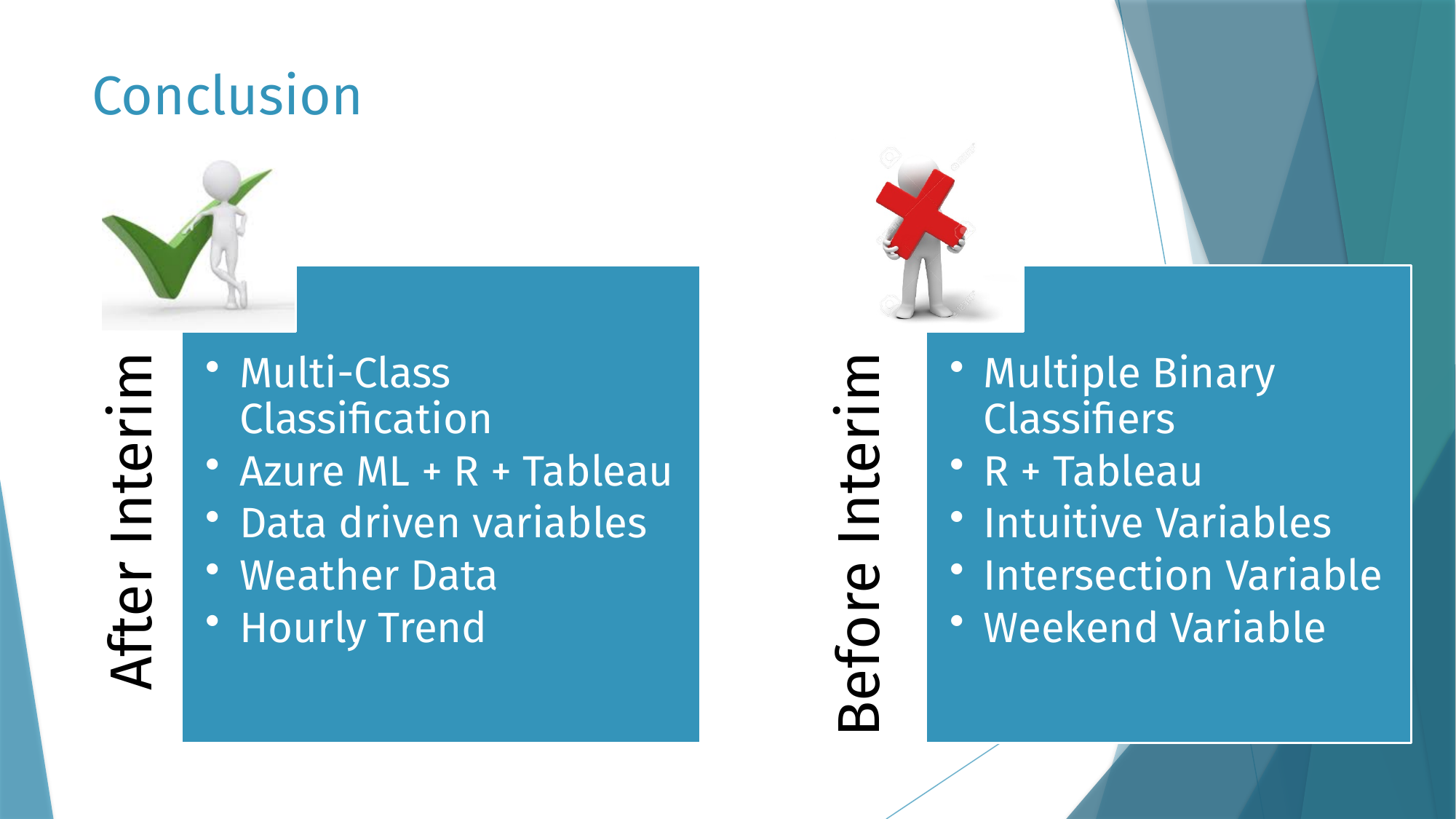

# Conclusion
After Interim
Multi-Class Classification
Azure ML + R + Tableau
Data driven variables
Weather Data
Hourly Trend
Before Interim
Multiple Binary Classifiers
R + Tableau
Intuitive Variables
Intersection Variable
Weekend Variable